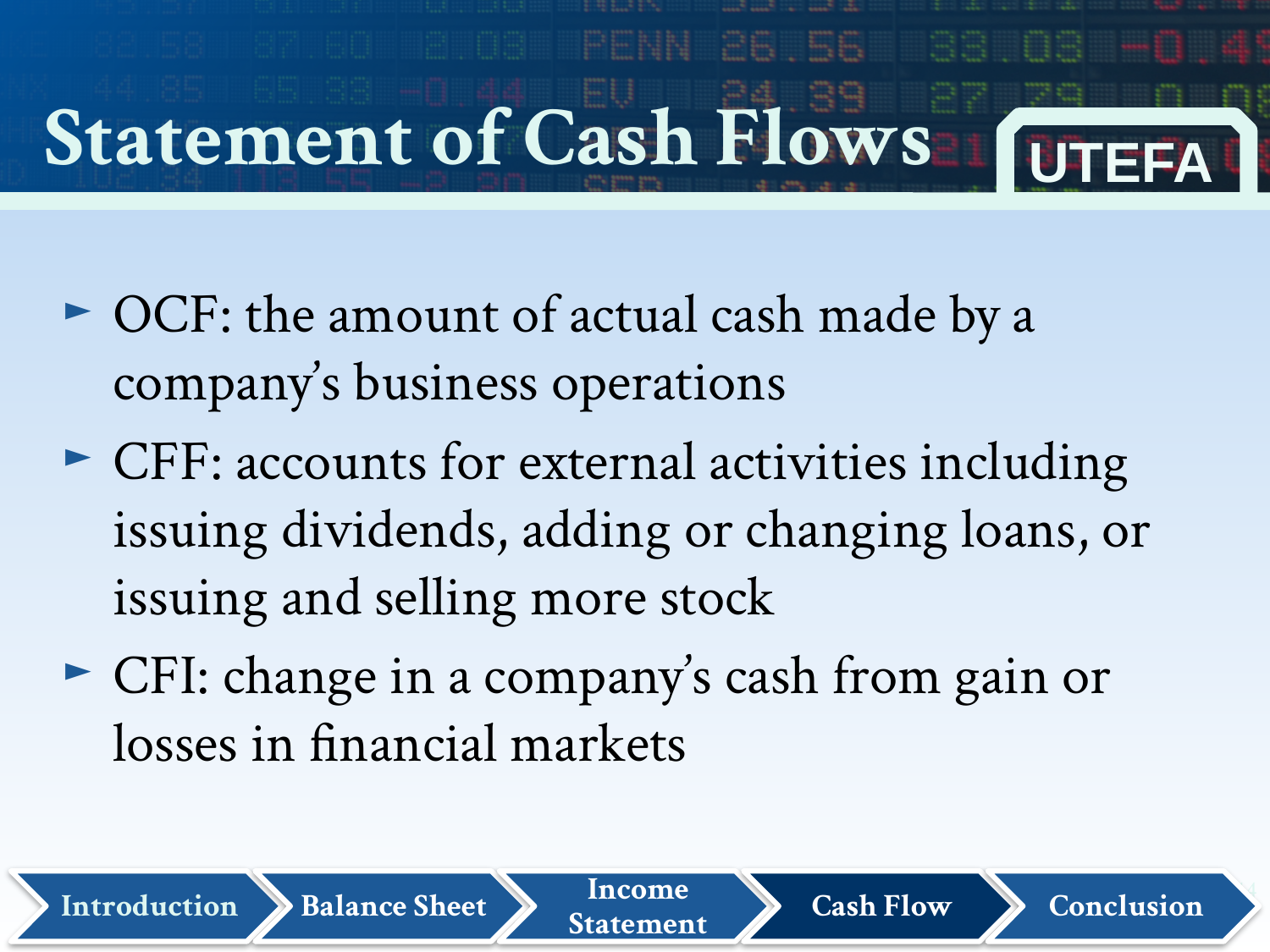

Statement of Cash Flows
UTEFA
OCF: the amount of actual cash made by a company’s business operations
CFF: accounts for external activities including issuing dividends, adding or changing loans, or issuing and selling more stock
CFI: change in a company’s cash from gain or losses in financial markets

14
Introduction
Balance Sheet
Income Statement
Cash Flow
Conclusion